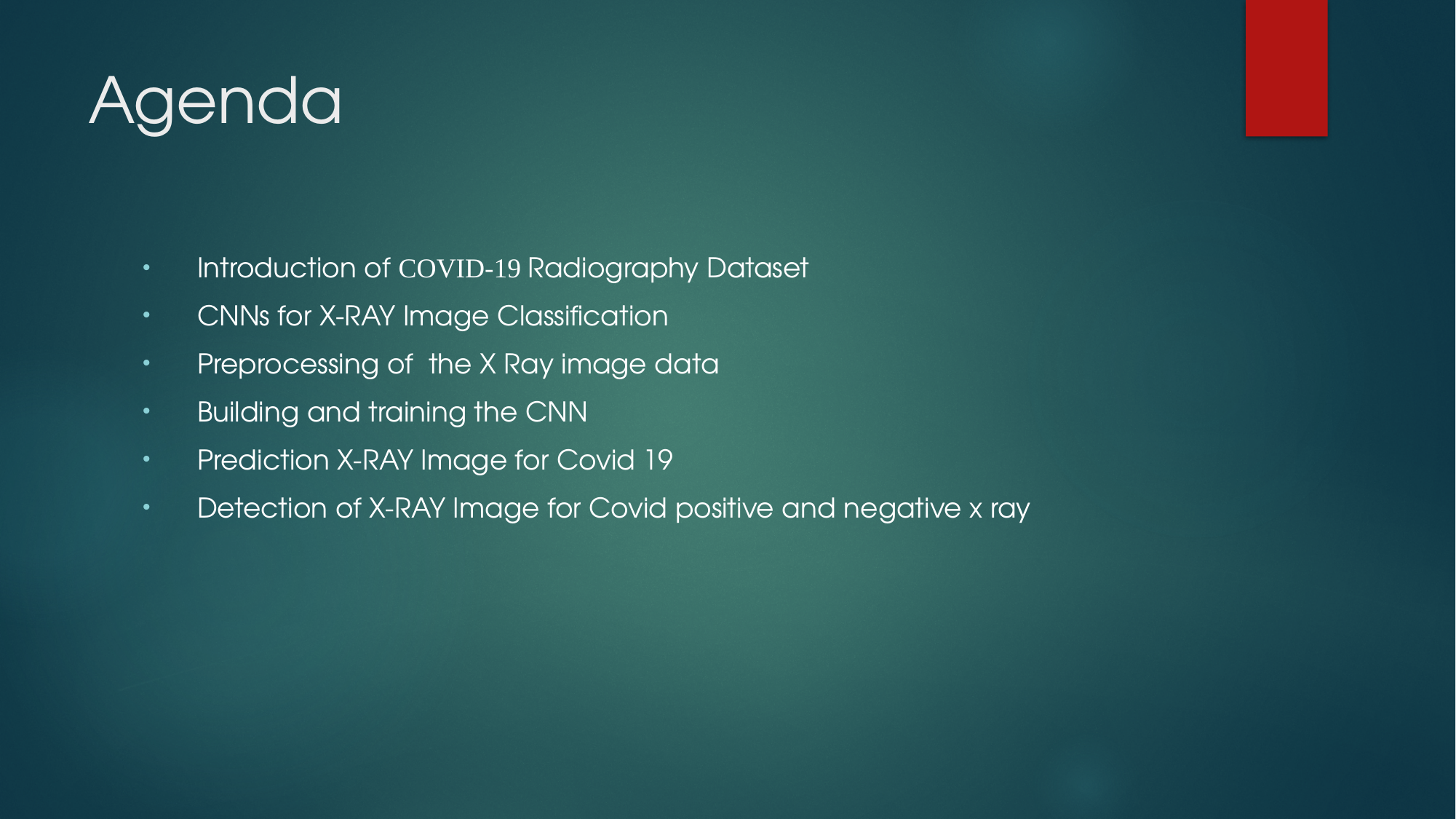

# Agenda
Introduction of COVID-19 Radiography Dataset
CNNs for X-RAY Image Classification
Preprocessing of  the X Ray image data
Building and training the CNN
Prediction X-RAY Image for Covid 19
Detection of X-RAY Image for Covid positive and negative x ray